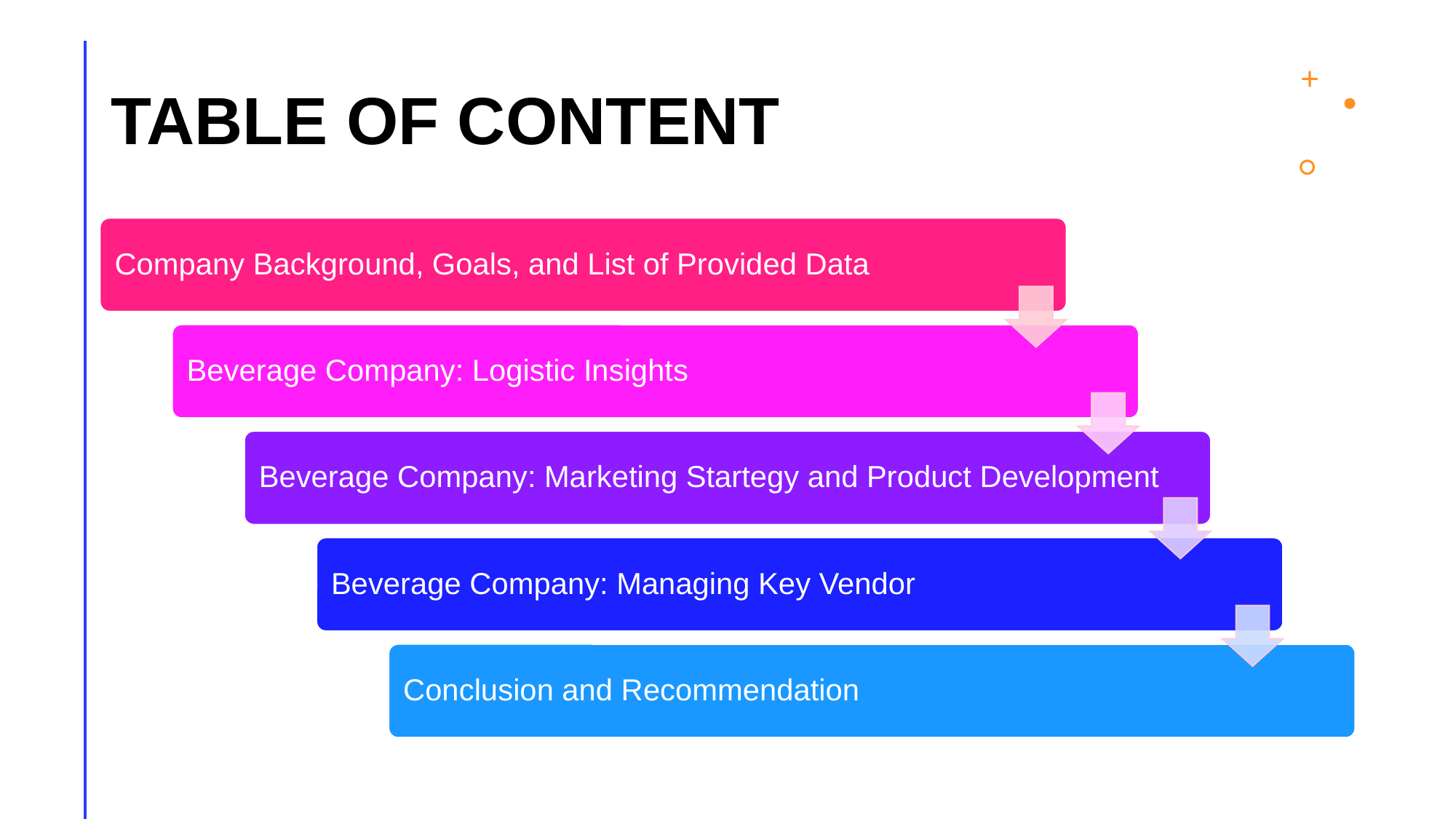

# Table of Content

Company Background, Goals, and List of Provided Data
Beverage Company: Logistic Insights
Beverage Company: Marketing Startegy and Product Development
Beverage Company: Managing Key Vendor
Conclusion and Recommendation